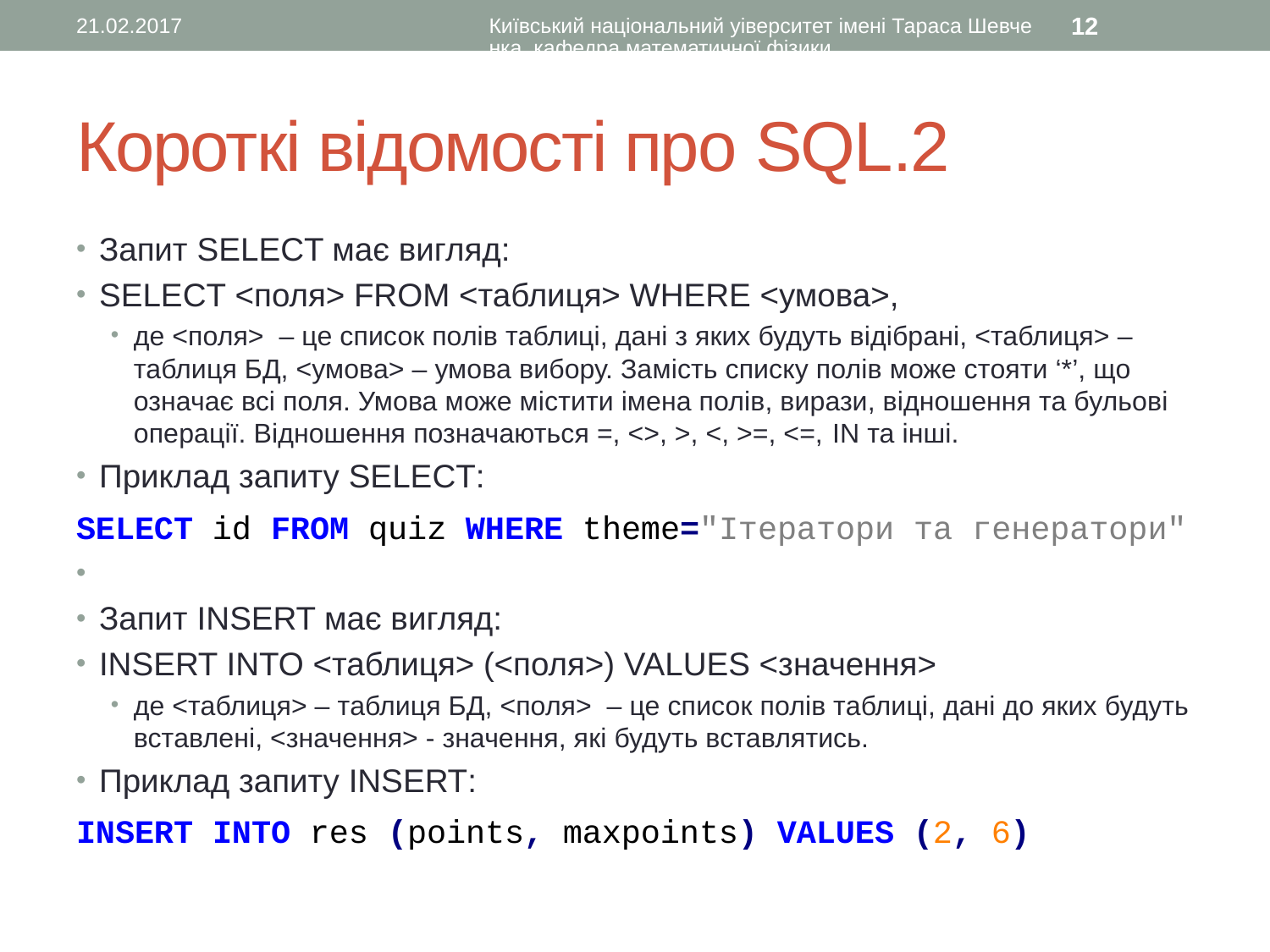

21.02.2017
Київський національний уіверситет імені Тараса Шевченка, кафедра математичної фізики
12
# Короткі відомості про SQL.2
Запит SELECT має вигляд:
SELECT <поля> FROM <таблиця> WHERE <умова>,
де <поля>  – це список полів таблиці, дані з яких будуть відібрані, <таблиця> – таблиця БД, <умова> – умова вибору. Замість списку полів може стояти ‘*’, що означає всі поля. Умова може містити імена полів, вирази, відношення та бульові операції. Відношення позначаються =, <>, >, <, >=, <=, IN та інші.
Приклад запиту SELECT:
SELECT id FROM quiz WHERE theme="Ітератори та генератори"

Запит INSERT має вигляд:
INSERT INTO <таблиця> (<поля>) VALUES <значення>
де <таблиця> – таблиця БД, <поля>  – це список полів таблиці, дані до яких будуть вставлені, <значення> - значення, які будуть вставлятись.
Приклад запиту INSERT:
INSERT INTO res (points, maxpoints) VALUES (2, 6)